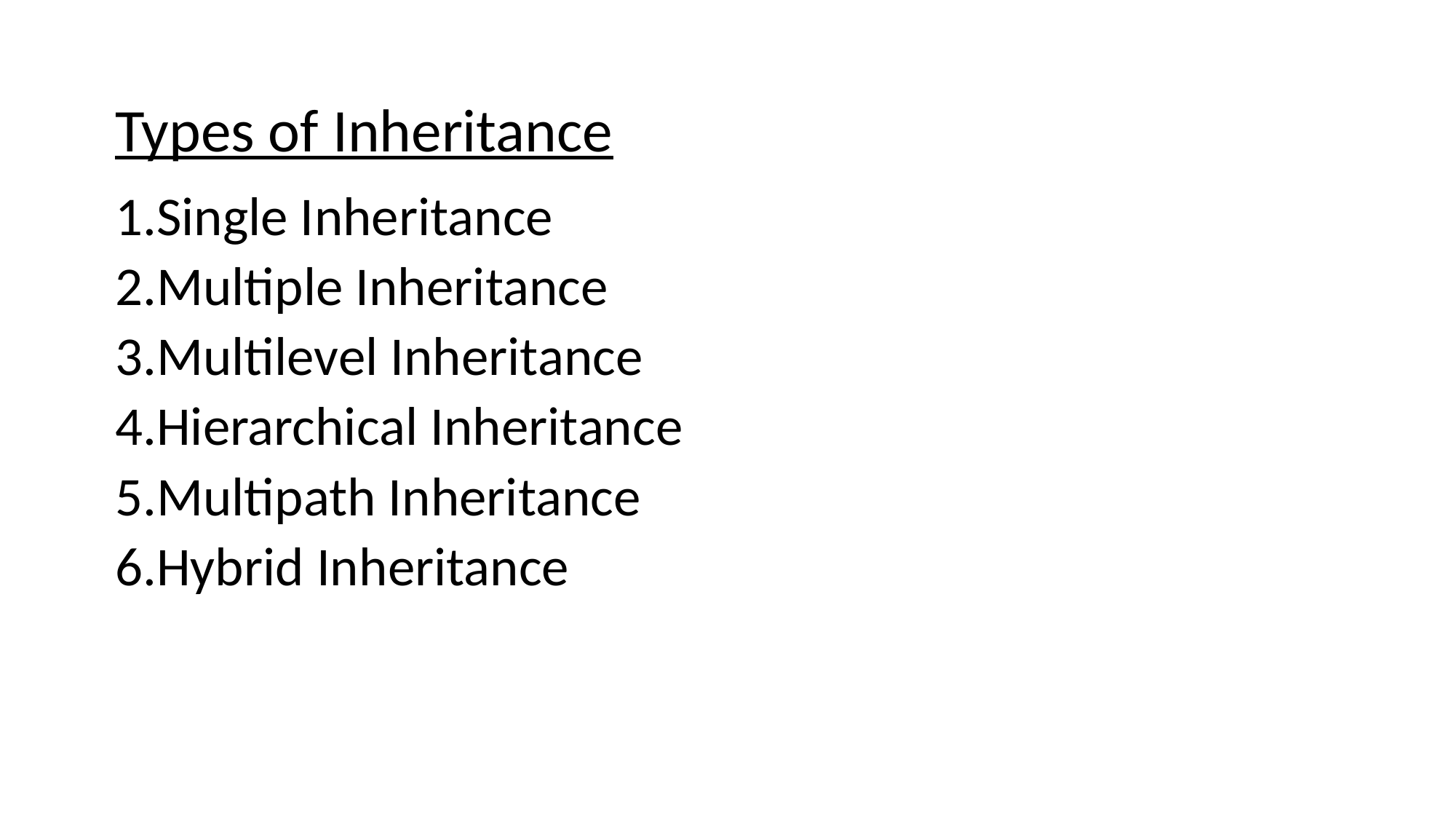

Types of Inheritance
Single Inheritance
Multiple Inheritance
Multilevel Inheritance
Hierarchical Inheritance
Multipath Inheritance
Hybrid Inheritance